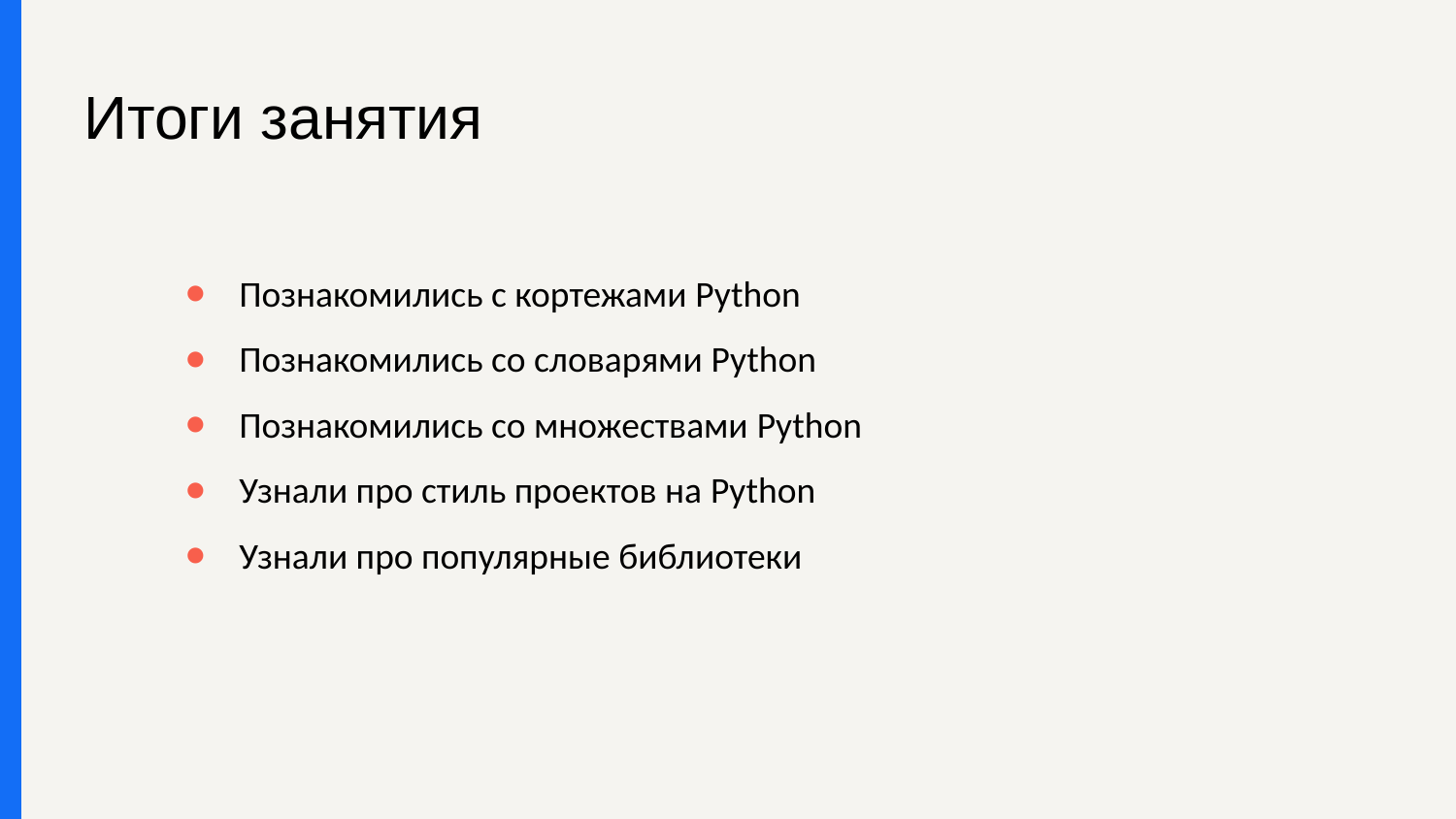

# Итоги занятия
Познакомились с кортежами Python
Познакомились со словарями Python
Познакомились со множествами Python
Узнали про стиль проектов на Python
Узнали про популярные библиотеки